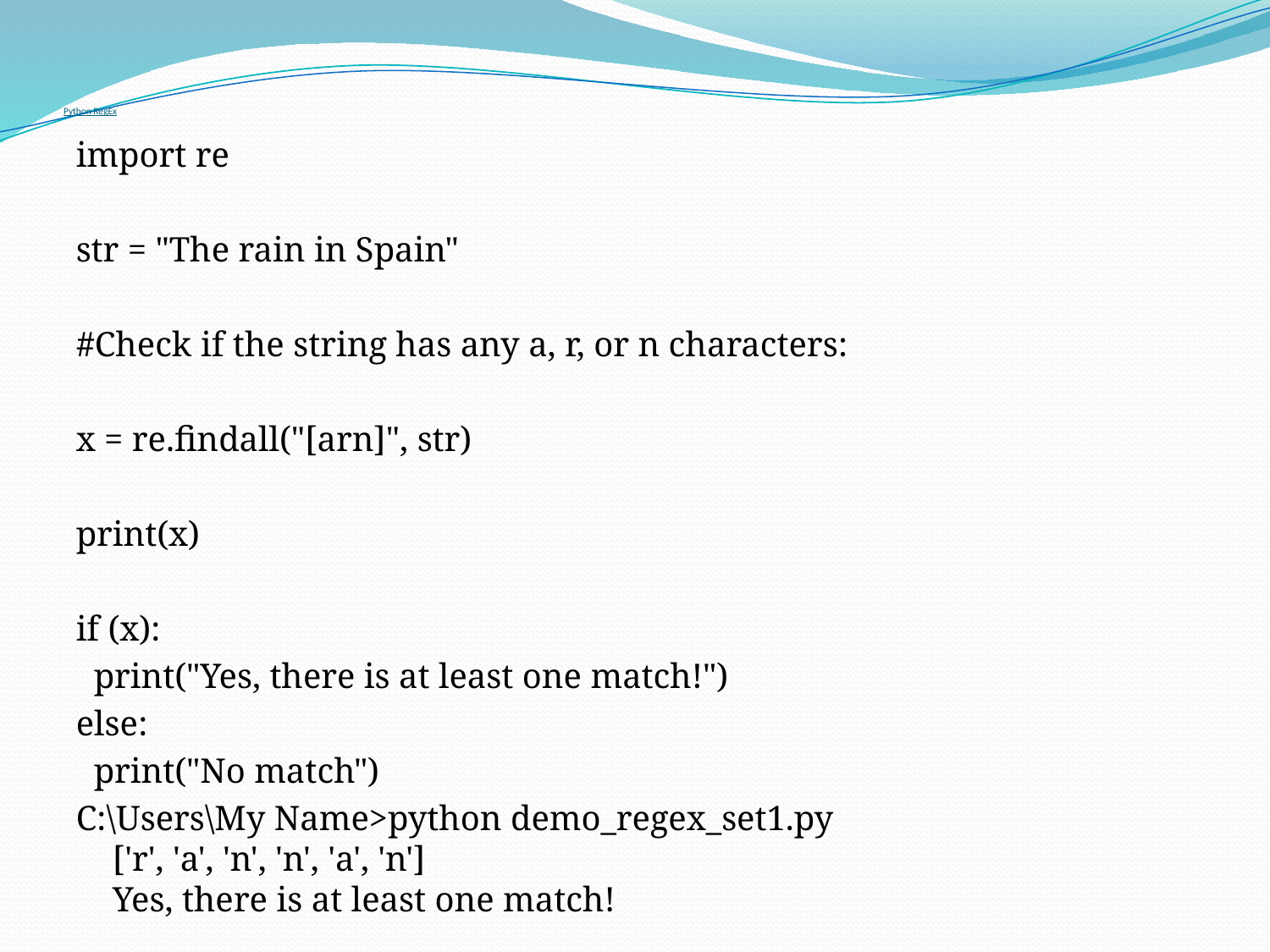

# Python RegEx
import re

str = "The rain in Spain"

#Check if the string has any a, r, or n characters:

x = re.findall("[arn]", str)

print(x)

if (x):
  print("Yes, there is at least one match!")
else:
  print("No match")
C:\Users\My Name>python demo_regex_set1.py
['r', 'a', 'n', 'n', 'a', 'n']
Yes, there is at least one match!